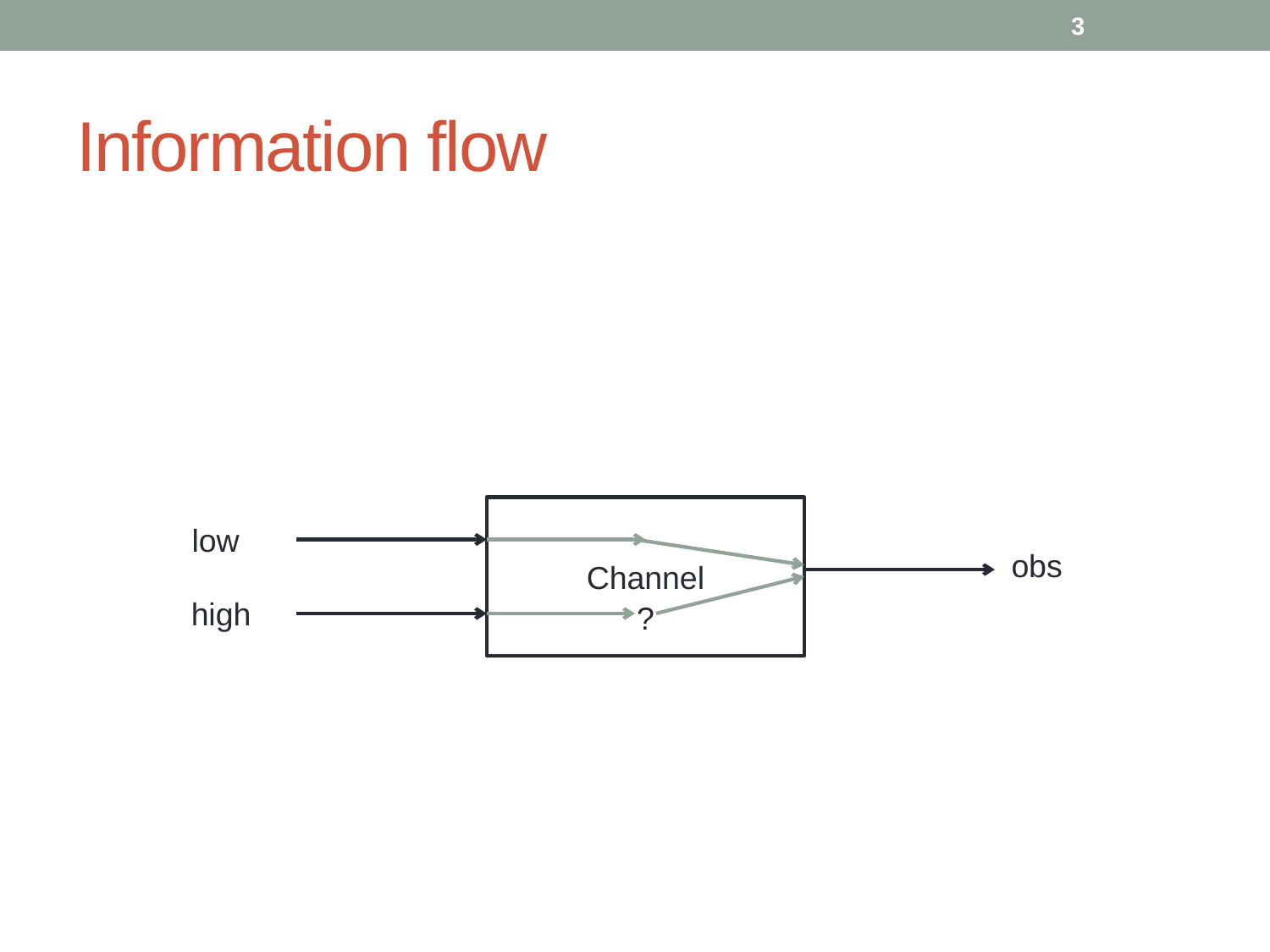

3
# Information flow
Channel
low
obs
high
?